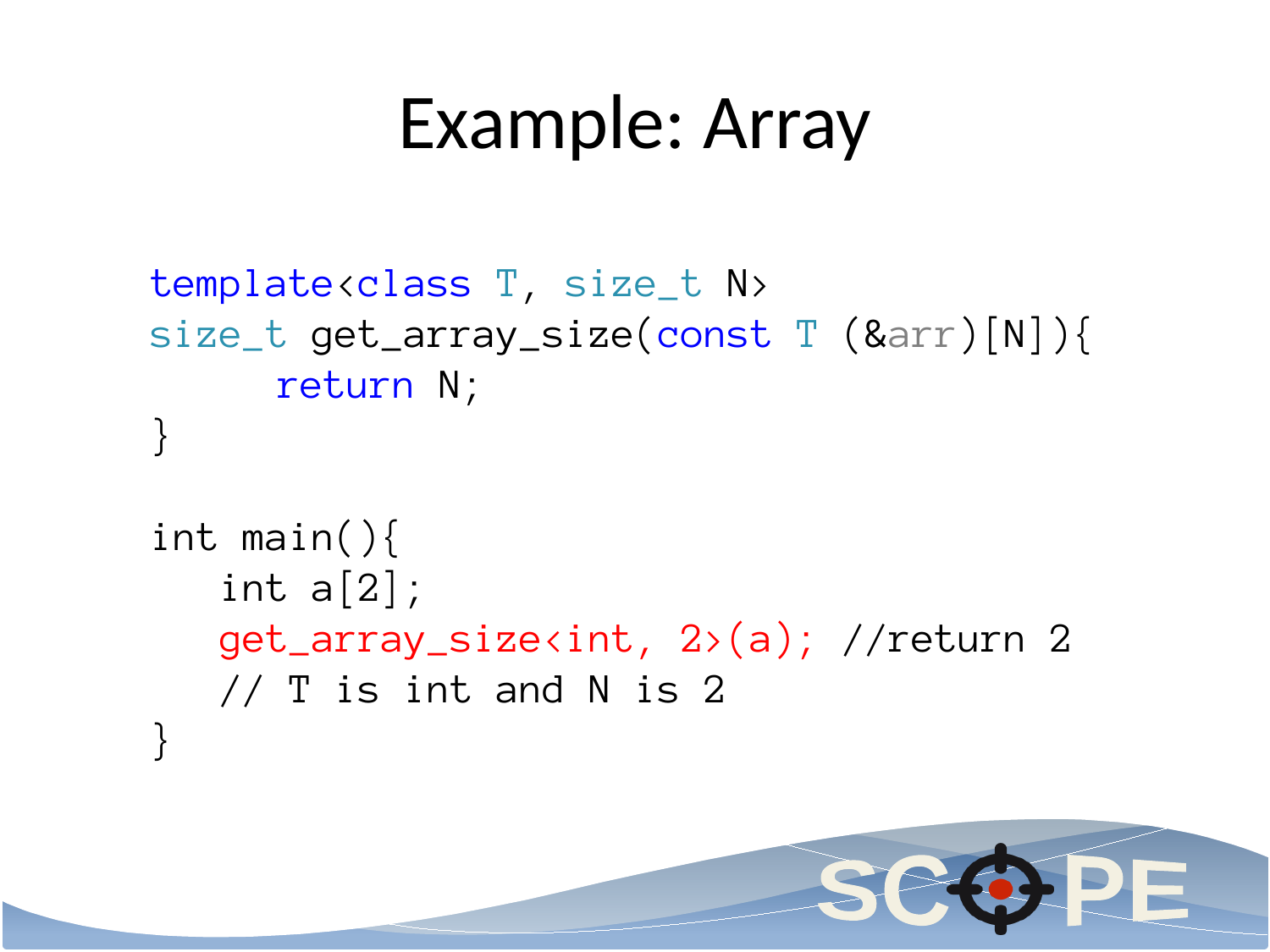

# Example: Array
template<class T, size_t N>
size_t get_array_size(const T (&arr)[N]){
	return N;
}

int main(){
   int a[2];
   get_array_size<int, 2>(a); //return 2
   // T is int and N is 2
}